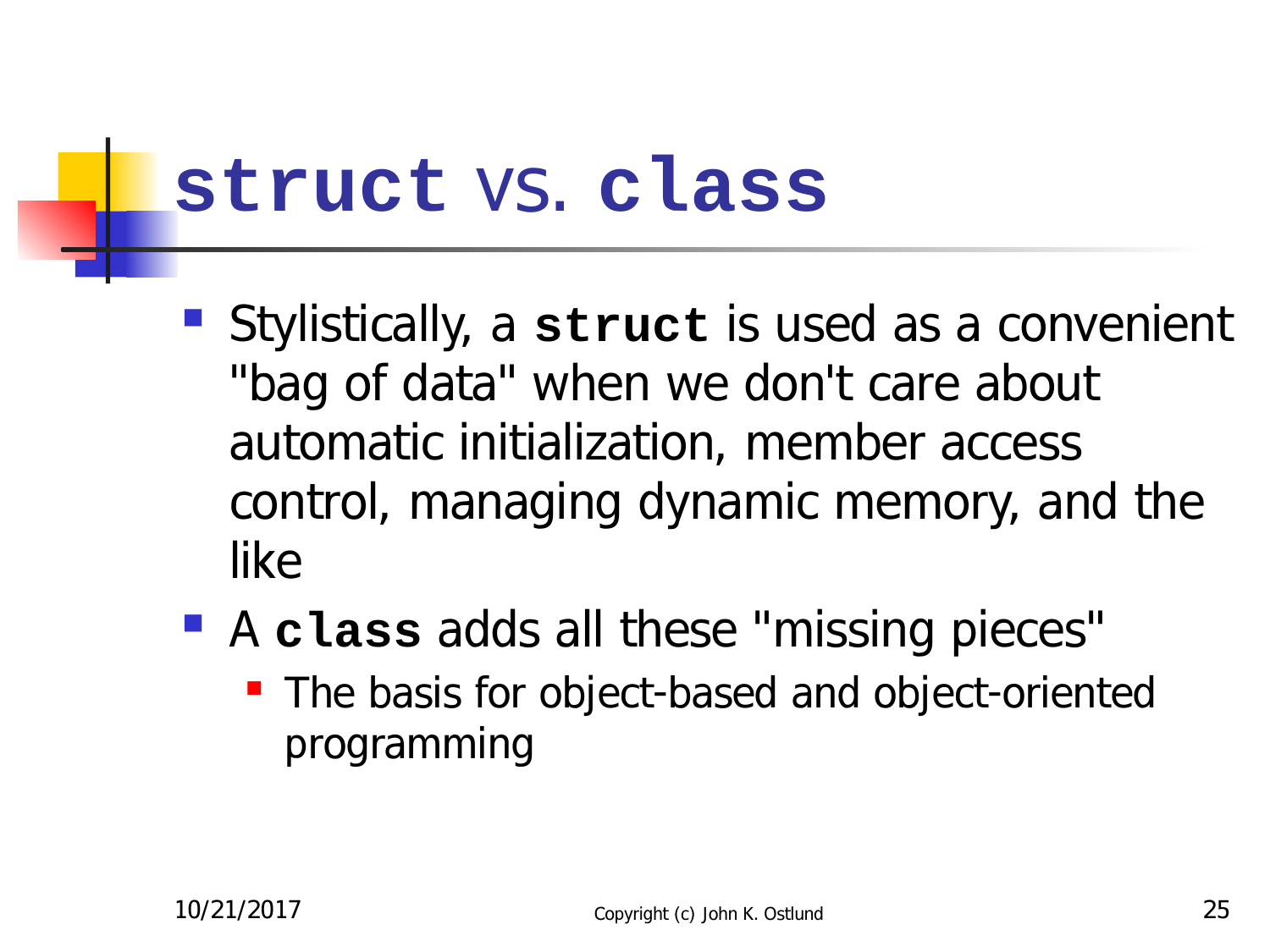

# struct vs. class
Stylistically, a struct is used as a convenient "bag of data" when we don't care about automatic initialization, member access control, managing dynamic memory, and the like
A class adds all these "missing pieces"
The basis for object-based and object-oriented programming
10/21/2017
Copyright (c) John K. Ostlund
25